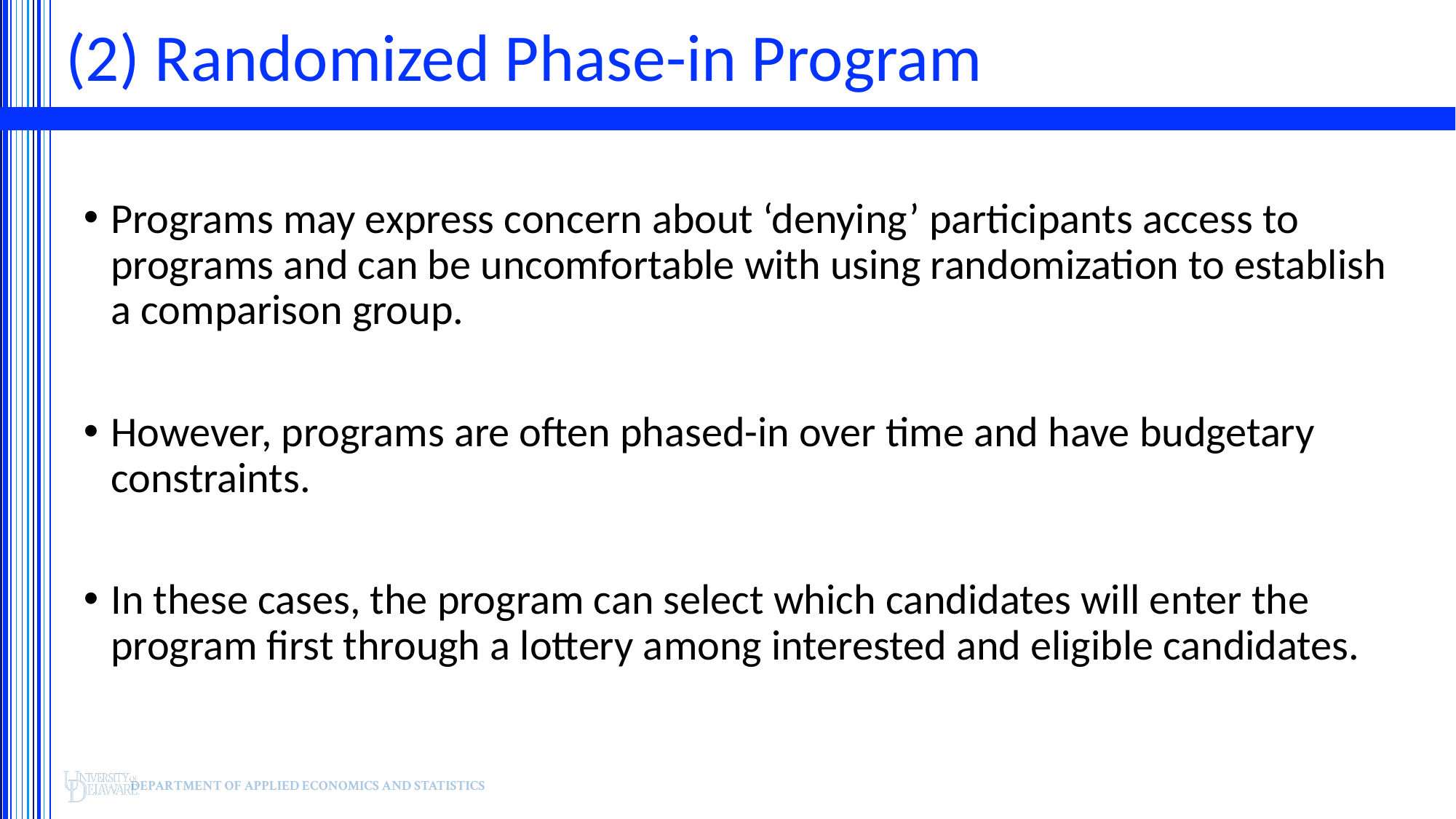

# (2) Randomized Phase-in Program
Programs may express concern about ‘denying’ participants access to programs and can be uncomfortable with using randomization to establish a comparison group.

However, programs are often phased-in over time and have budgetary constraints.

In these cases, the program can select which candidates will enter the program first through a lottery among interested and eligible candidates.